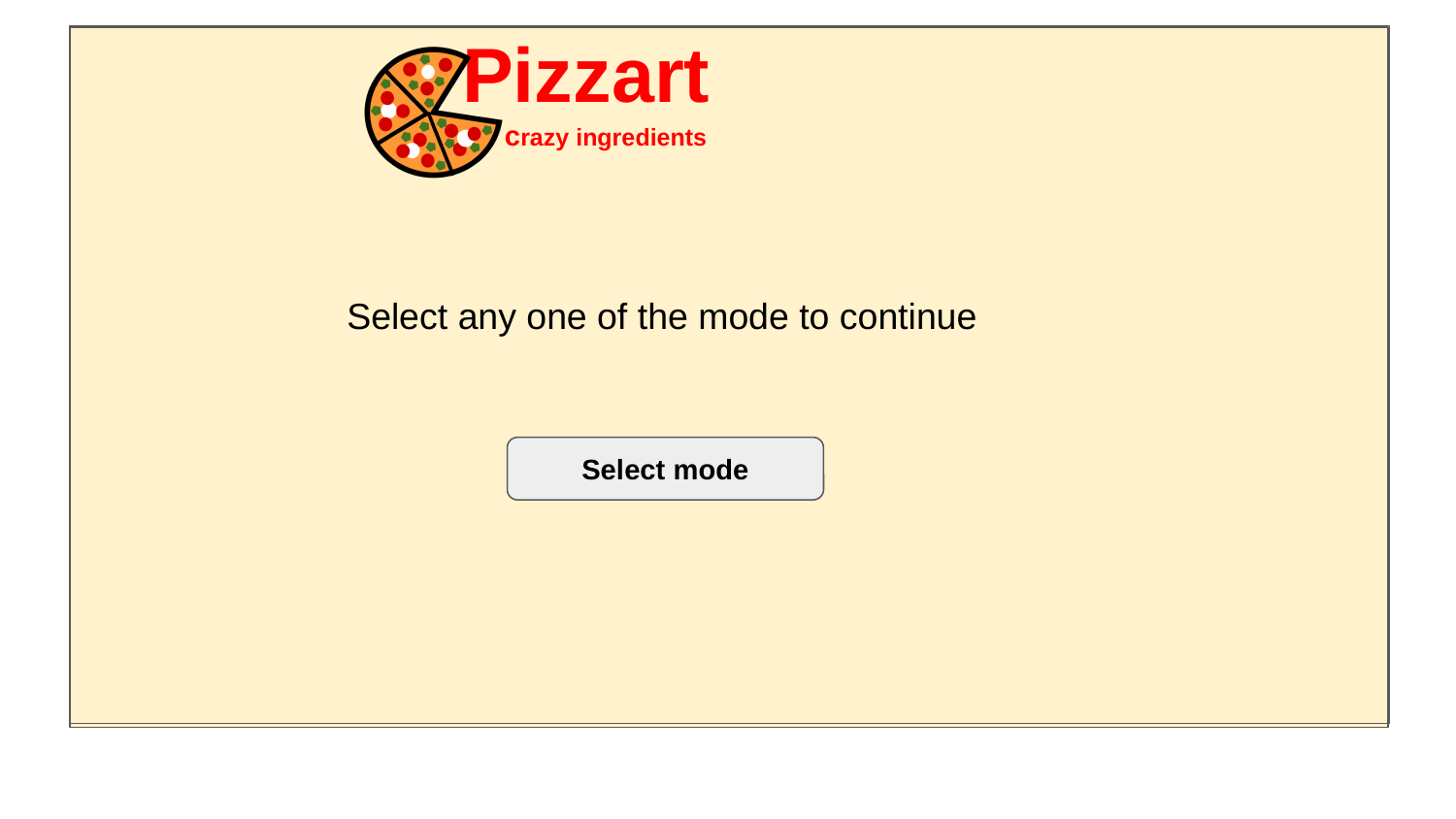

Select any one of the mode to continue
Select mode